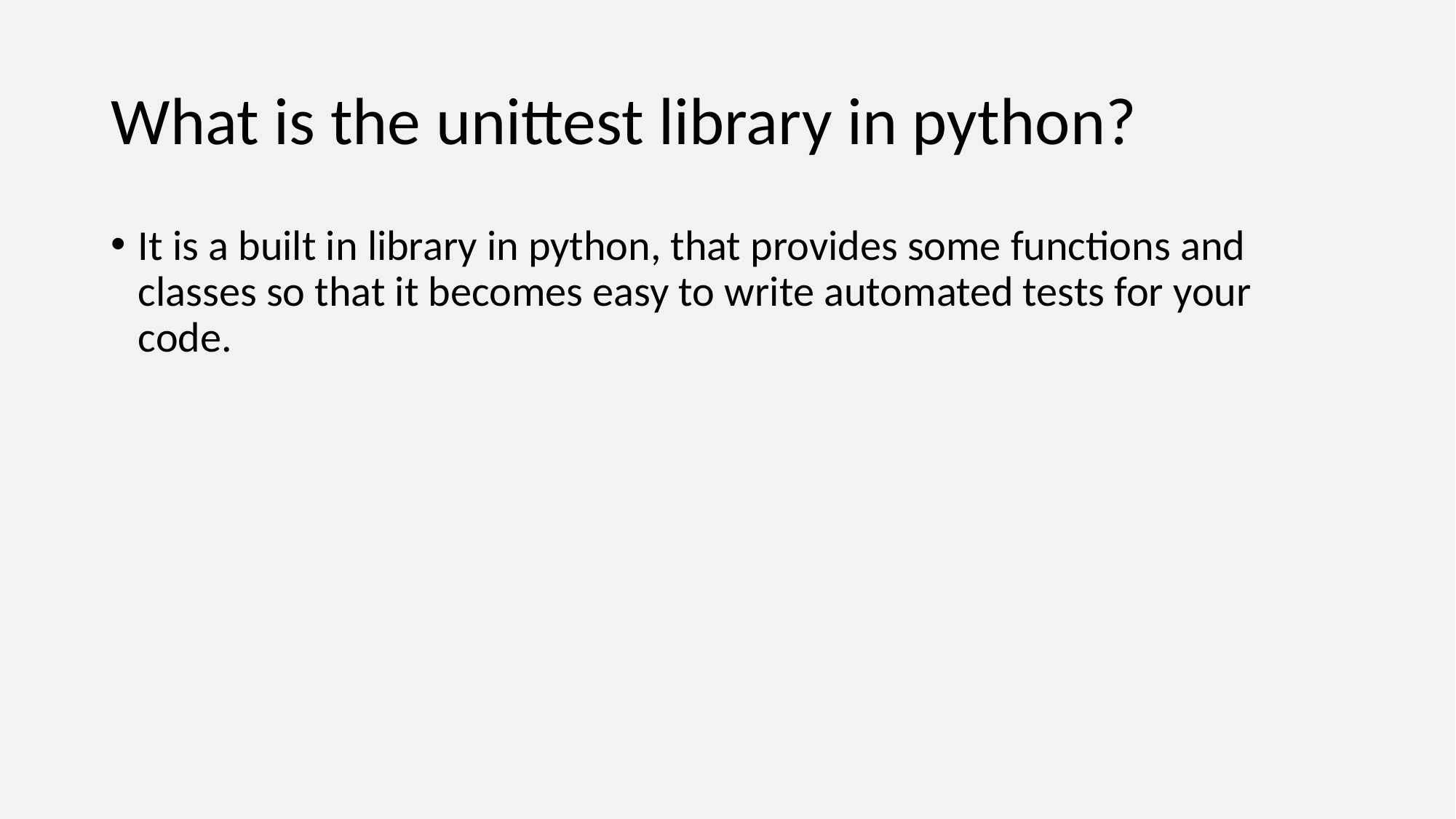

# What is the unittest library in python?
It is a built in library in python, that provides some functions and classes so that it becomes easy to write automated tests for your code.